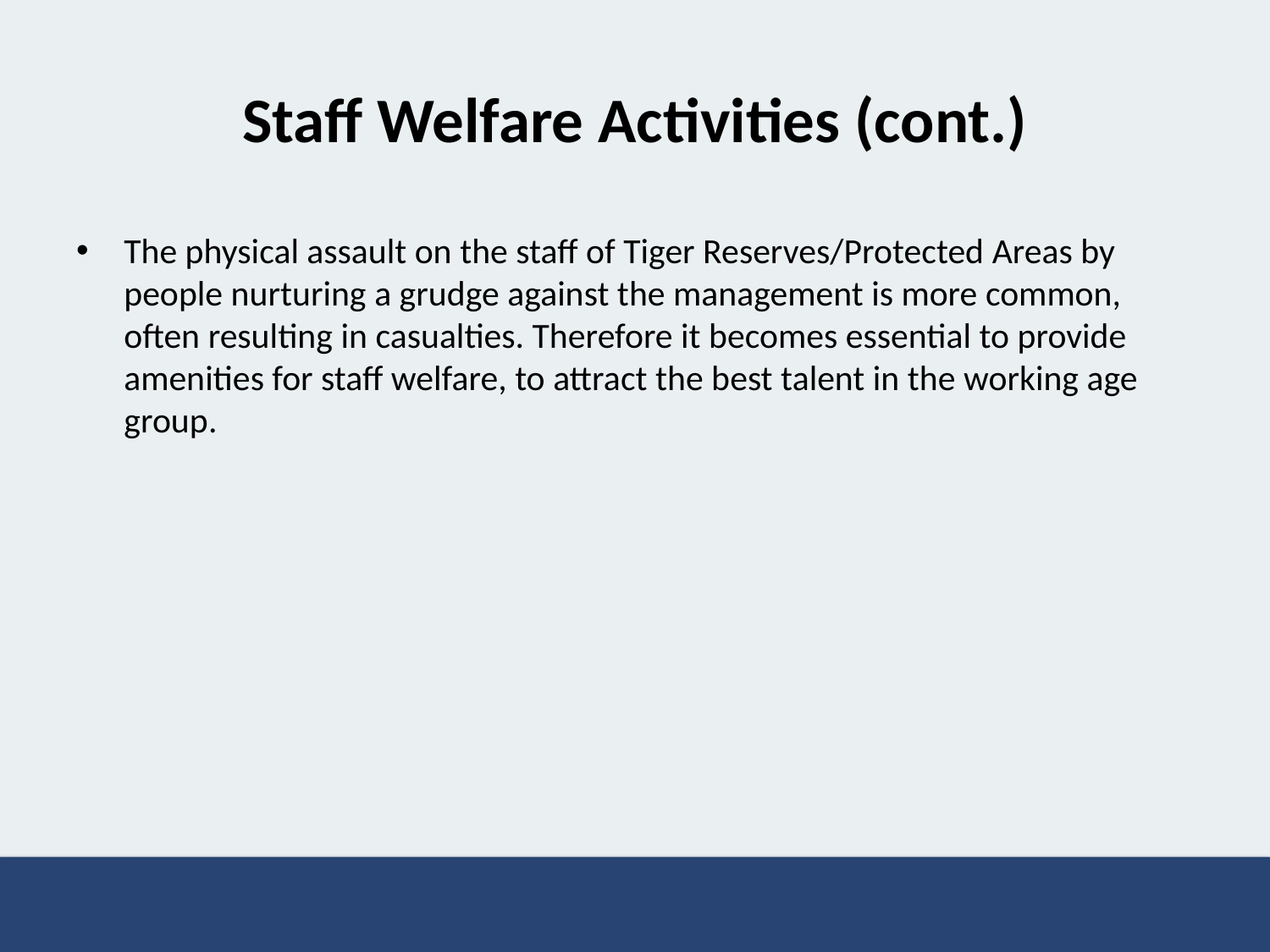

# Staff Welfare Activities (cont.)
The physical assault on the staff of Tiger Reserves/Protected Areas by people nurturing a grudge against the management is more common, often resulting in casualties. Therefore it becomes essential to provide amenities for staff welfare, to attract the best talent in the working age group.